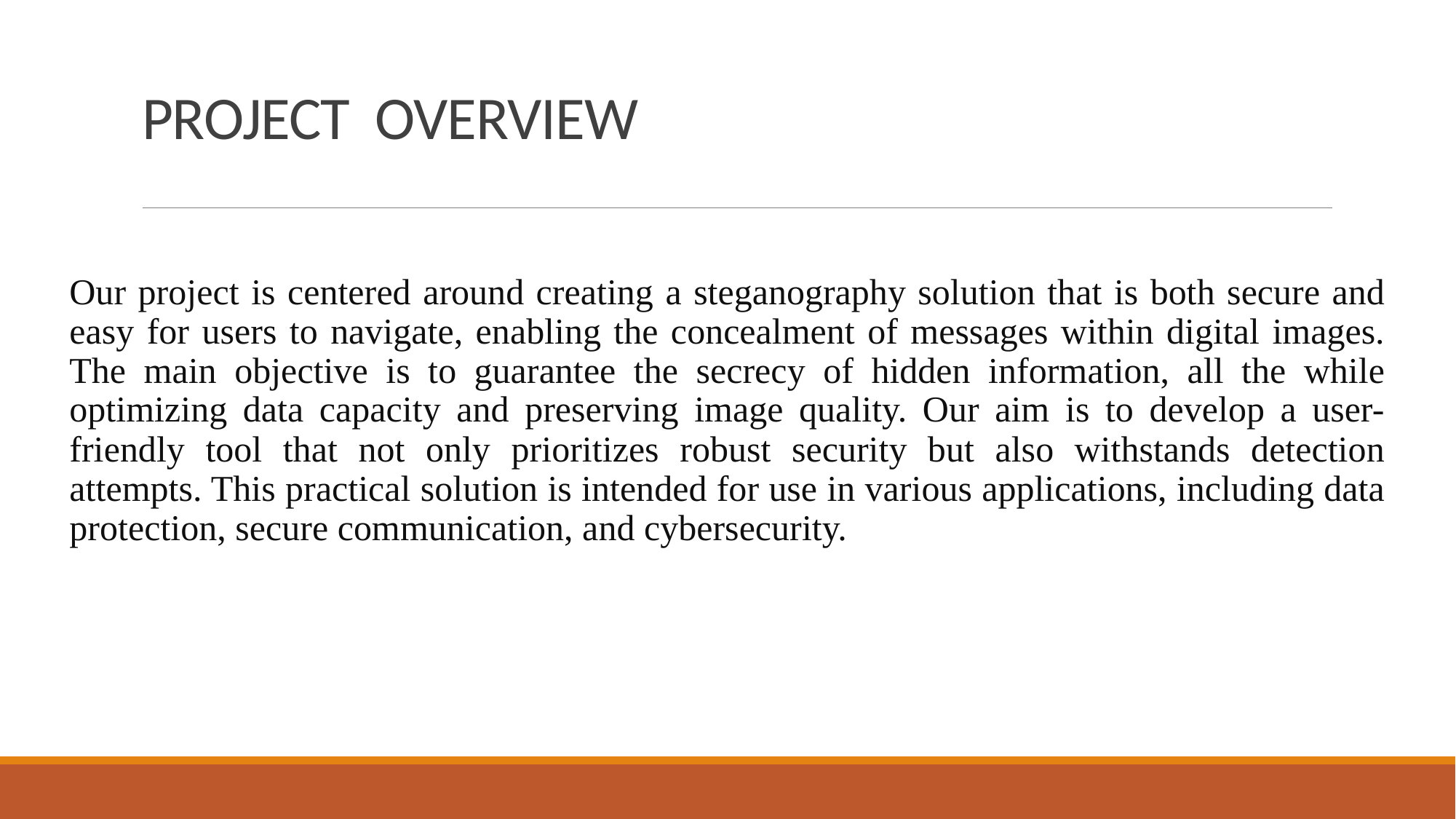

# PROJECT  OVERVIEW
Our project is centered around creating a steganography solution that is both secure and easy for users to navigate, enabling the concealment of messages within digital images. The main objective is to guarantee the secrecy of hidden information, all the while optimizing data capacity and preserving image quality. Our aim is to develop a user-friendly tool that not only prioritizes robust security but also withstands detection attempts. This practical solution is intended for use in various applications, including data protection, secure communication, and cybersecurity.